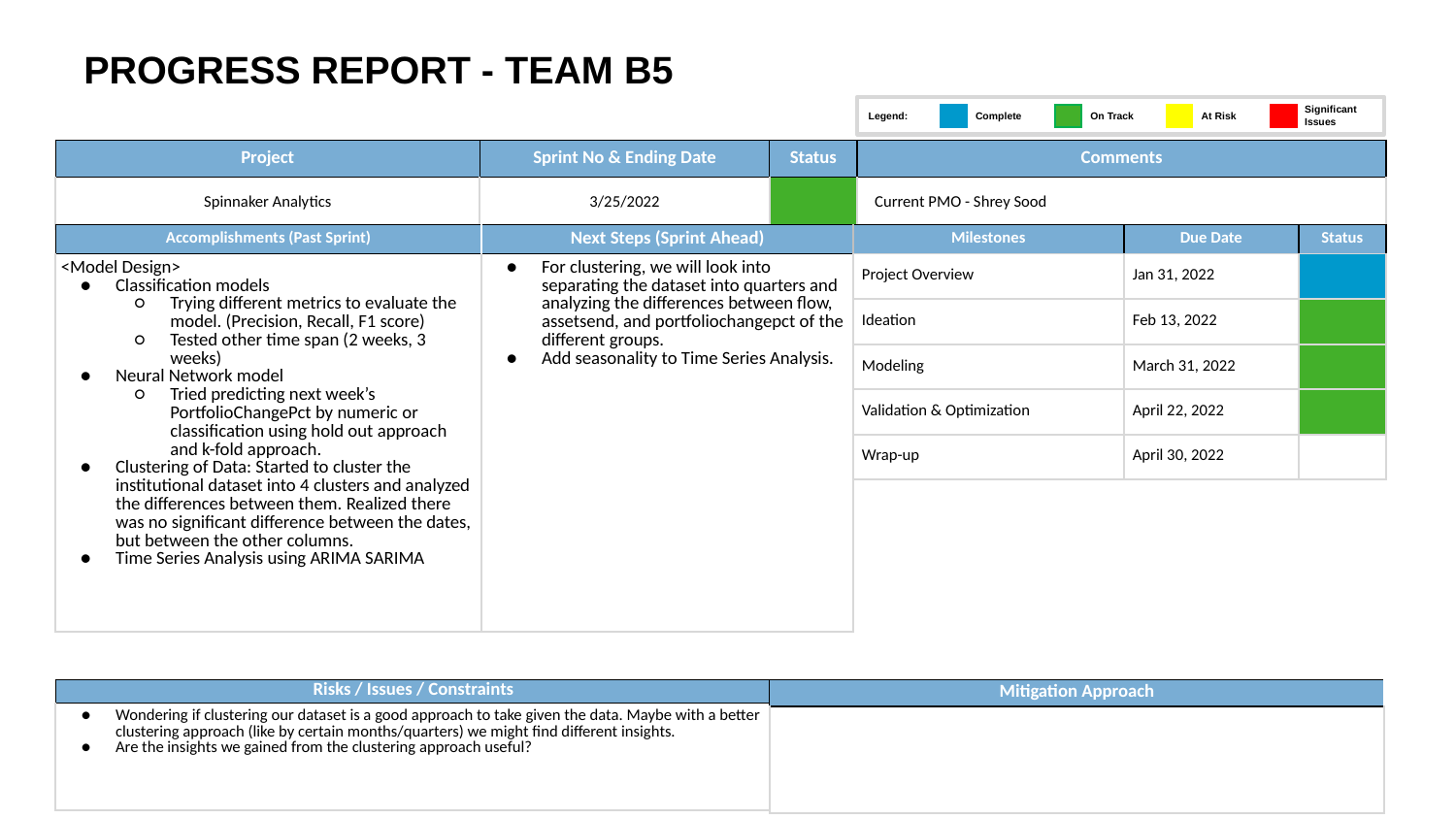

PROGRESS REPORT - TEAM B5
Legend:
Significant
Issues

On Track

At Risk

Complete

| Project | Sprint No & Ending Date | Status | Comments |
| --- | --- | --- | --- |
| Spinnaker Analytics | 3/25/2022 |  | Current PMO - Shrey Sood |
| Accomplishments (Past Sprint) | Next Steps (Sprint Ahead) |
| --- | --- |
| <Model Design> Classification models Trying different metrics to evaluate the model. (Precision, Recall, F1 score) Tested other time span (2 weeks, 3 weeks) Neural Network model Tried predicting next week’s PortfolioChangePct by numeric or classification using hold out approach and k-fold approach. Clustering of Data: Started to cluster the institutional dataset into 4 clusters and analyzed the differences between them. Realized there was no significant difference between the dates, but between the other columns. Time Series Analysis using ARIMA SARIMA | For clustering, we will look into separating the dataset into quarters and analyzing the differences between flow, assetsend, and portfoliochangepct of the different groups. Add seasonality to Time Series Analysis. |
| Milestones | Due Date | Status |
| --- | --- | --- |
| Project Overview | Jan 31, 2022 |  |
| Ideation | Feb 13, 2022 |  |
| Modeling | March 31, 2022 |  |
| Validation & Optimization | April 22, 2022 |  |
| Wrap-up | April 30, 2022 |  |
| Risks / Issues / Constraints |
| --- |
| Wondering if clustering our dataset is a good approach to take given the data. Maybe with a better clustering approach (like by certain months/quarters) we might find different insights. Are the insights we gained from the clustering approach useful? |
| Mitigation Approach |
| --- |
|  |